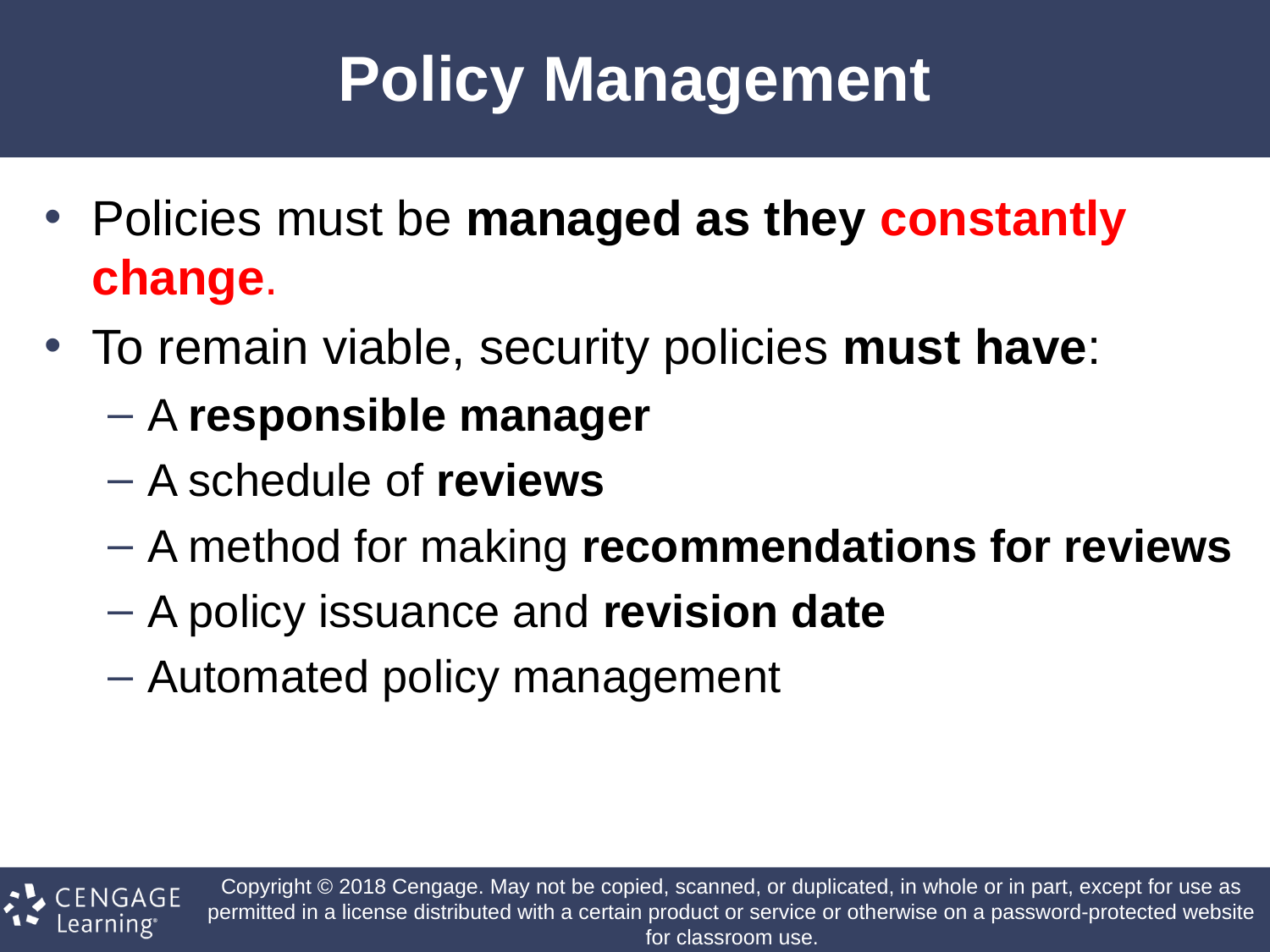

# Policy Management
Policies must be managed as they constantly change.
To remain viable, security policies must have:
A responsible manager
A schedule of reviews
A method for making recommendations for reviews
A policy issuance and revision date
Automated policy management